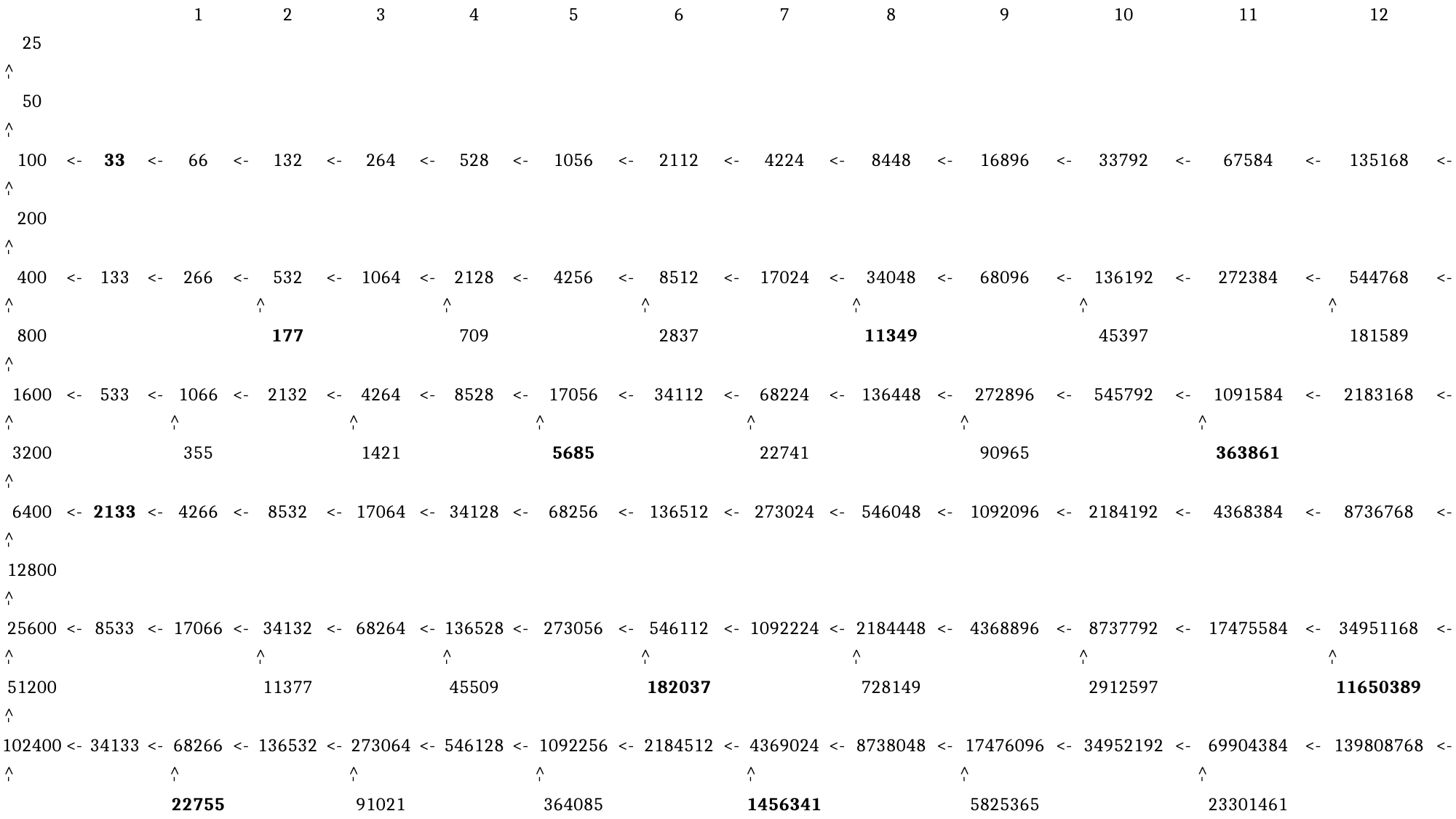

|  |  |  |  | 1 |  | 2 |  | 3 |  | 4 |  | 5 |  | 6 |  | 7 |  | 8 |  | 9 |  | 10 |  | 11 |  | 12 |  |
| --- | --- | --- | --- | --- | --- | --- | --- | --- | --- | --- | --- | --- | --- | --- | --- | --- | --- | --- | --- | --- | --- | --- | --- | --- | --- | --- | --- |
| 25 |  |  |  |  |  |  |  |  |  |  |  |  |  |  |  |  |  |  |  |  |  |  |  |  |  |  |  |
| <- |  |  |  |  |  |  |  |  |  |  |  |  |  |  |  |  |  |  |  |  |  |  |  |  |  |  |  |
| 50 |  |  |  |  |  |  |  |  |  |  |  |  |  |  |  |  |  |  |  |  |  |  |  |  |  |  |  |
| <- |  |  |  |  |  |  |  |  |  |  |  |  |  |  |  |  |  |  |  |  |  |  |  |  |  |  |  |
| 100 | <- | 33 | <- | 66 | <- | 132 | <- | 264 | <- | 528 | <- | 1056 | <- | 2112 | <- | 4224 | <- | 8448 | <- | 16896 | <- | 33792 | <- | 67584 | <- | 135168 | <- |
| <- |  |  |  |  |  |  |  |  |  |  |  |  |  |  |  |  |  |  |  |  |  |  |  |  |  |  |  |
| 200 |  |  |  |  |  |  |  |  |  |  |  |  |  |  |  |  |  |  |  |  |  |  |  |  |  |  |  |
| <- |  |  |  |  |  |  |  |  |  |  |  |  |  |  |  |  |  |  |  |  |  |  |  |  |  |  |  |
| 400 | <- | 133 | <- | 266 | <- | 532 | <- | 1064 | <- | 2128 | <- | 4256 | <- | 8512 | <- | 17024 | <- | 34048 | <- | 68096 | <- | 136192 | <- | 272384 | <- | 544768 | <- |
| <- |  |  |  |  |  | <- |  |  |  | <- |  |  |  | <- |  |  |  | <- |  |  |  | <- |  |  |  | <- |  |
| 800 |  |  |  |  |  | 177 |  |  |  | 709 |  |  |  | 2837 |  |  |  | 11349 |  |  |  | 45397 |  |  |  | 181589 |  |
| <- |  |  |  |  |  |  |  |  |  |  |  |  |  |  |  |  |  |  |  |  |  |  |  |  |  |  |  |
| 1600 | <- | 533 | <- | 1066 | <- | 2132 | <- | 4264 | <- | 8528 | <- | 17056 | <- | 34112 | <- | 68224 | <- | 136448 | <- | 272896 | <- | 545792 | <- | 1091584 | <- | 2183168 | <- |
| <- |  |  |  | <- |  |  |  | <- |  |  |  | <- |  |  |  | <- |  |  |  | <- |  |  |  | <- |  |  |  |
| 3200 |  |  |  | 355 |  |  |  | 1421 |  |  |  | 5685 |  |  |  | 22741 |  |  |  | 90965 |  |  |  | 363861 |  |  |  |
| <- |  |  |  |  |  |  |  |  |  |  |  |  |  |  |  |  |  |  |  |  |  |  |  |  |  |  |  |
| 6400 | <- | 2133 | <- | 4266 | <- | 8532 | <- | 17064 | <- | 34128 | <- | 68256 | <- | 136512 | <- | 273024 | <- | 546048 | <- | 1092096 | <- | 2184192 | <- | 4368384 | <- | 8736768 | <- |
| <- |  |  |  |  |  |  |  |  |  |  |  |  |  |  |  |  |  |  |  |  |  |  |  |  |  |  |  |
| 12800 |  |  |  |  |  |  |  |  |  |  |  |  |  |  |  |  |  |  |  |  |  |  |  |  |  |  |  |
| <- |  |  |  |  |  |  |  |  |  |  |  |  |  |  |  |  |  |  |  |  |  |  |  |  |  |  |  |
| 25600 | <- | 8533 | <- | 17066 | <- | 34132 | <- | 68264 | <- | 136528 | <- | 273056 | <- | 546112 | <- | 1092224 | <- | 2184448 | <- | 4368896 | <- | 8737792 | <- | 17475584 | <- | 34951168 | <- |
| <- |  |  |  |  |  | <- |  |  |  | <- |  |  |  | <- |  |  |  | <- |  |  |  | <- |  |  |  | <- |  |
| 51200 |  |  |  |  |  | 11377 |  |  |  | 45509 |  |  |  | 182037 |  |  |  | 728149 |  |  |  | 2912597 |  |  |  | 11650389 |  |
| <- |  |  |  |  |  |  |  |  |  |  |  |  |  |  |  |  |  |  |  |  |  |  |  |  |  |  |  |
| 102400 | <- | 34133 | <- | 68266 | <- | 136532 | <- | 273064 | <- | 546128 | <- | 1092256 | <- | 2184512 | <- | 4369024 | <- | 8738048 | <- | 17476096 | <- | 34952192 | <- | 69904384 | <- | 139808768 | <- |
| <- |  |  |  | <- |  |  |  | <- |  |  |  | <- |  |  |  | <- |  |  |  | <- |  |  |  | <- |  |  |  |
|  |  |  |  | 22755 |  |  |  | 91021 |  |  |  | 364085 |  |  |  | 1456341 |  |  |  | 5825365 |  |  |  | 23301461 |  |  |  |